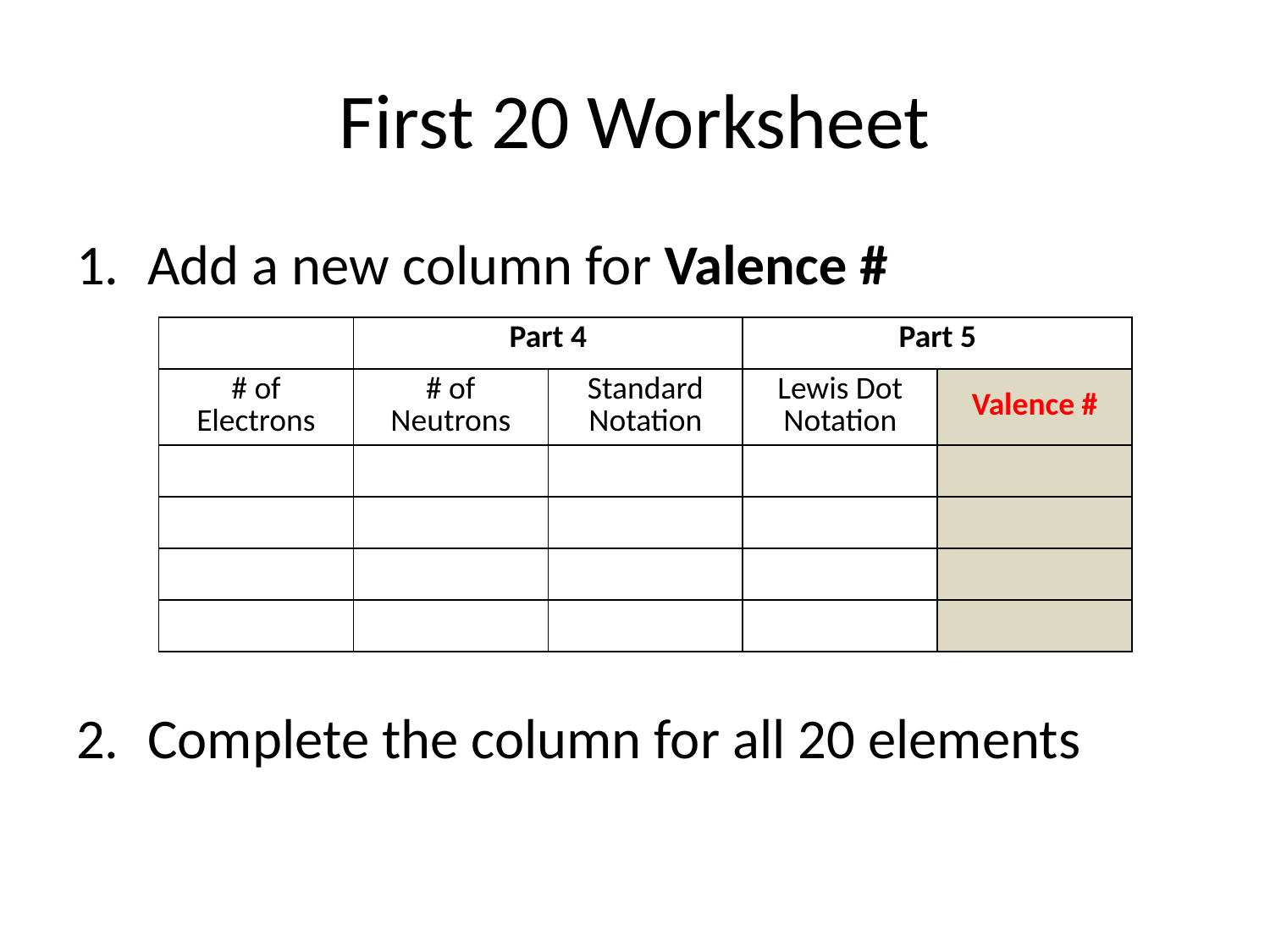

# First 20 Worksheet
Add a new column for Valence #

Complete the column for all 20 elements
|  | Part 4 |  | Part 5 |  |
| --- | --- | --- | --- | --- |
| # of Electrons | # of Neutrons | Standard Notation | Lewis Dot Notation | Valence # |
|  |  |  |  |  |
|  |  |  |  |  |
|  |  |  |  |  |
|  |  |  |  |  |